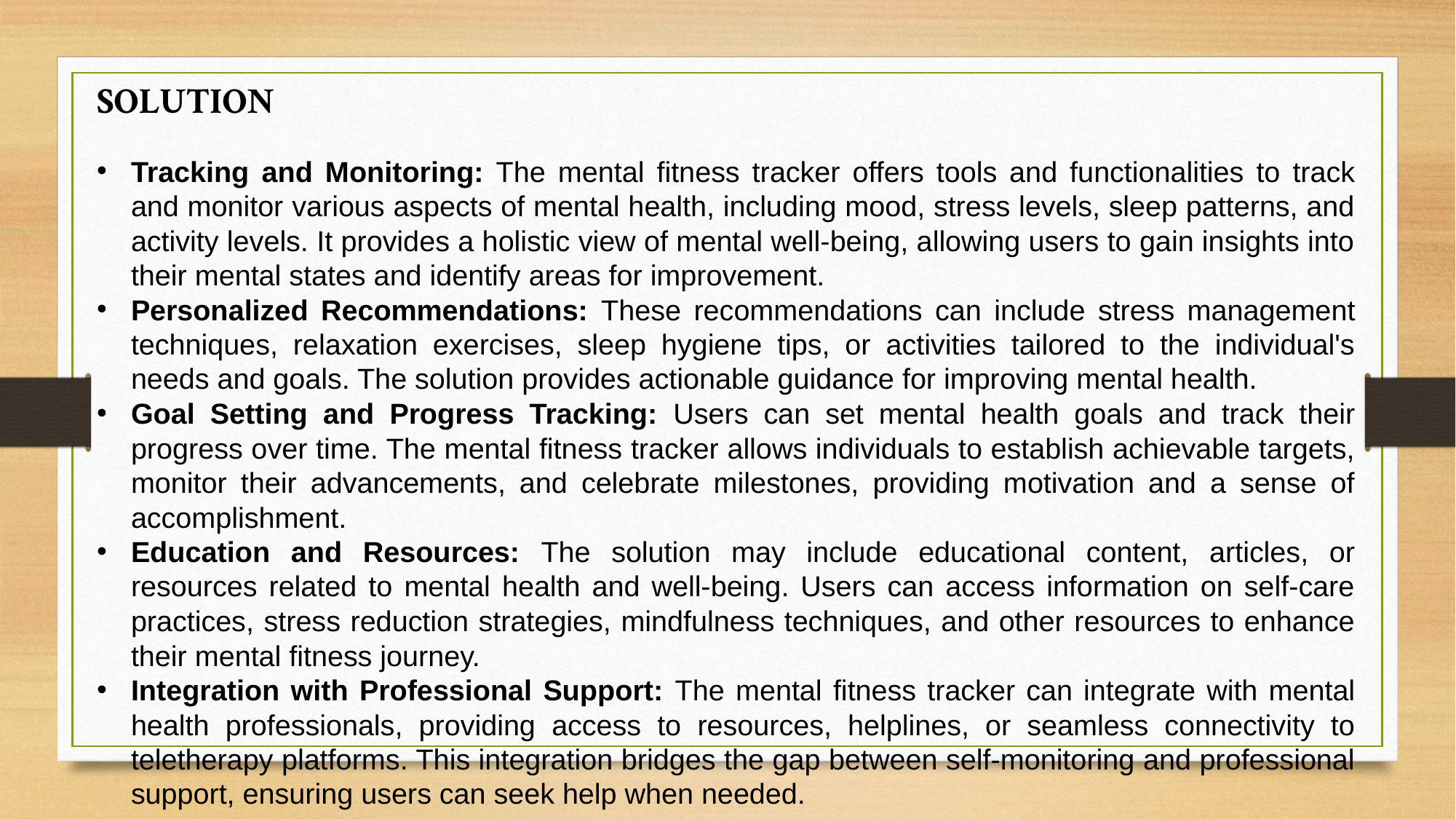

SOLUTION

Tracking and Monitoring: The mental fitness tracker offers tools and functionalities to track and monitor various aspects of mental health, including mood, stress levels, sleep patterns, and activity levels. It provides a holistic view of mental well-being, allowing users to gain insights into their mental states and identify areas for improvement.
Personalized Recommendations: These recommendations can include stress management techniques, relaxation exercises, sleep hygiene tips, or activities tailored to the individual's needs and goals. The solution provides actionable guidance for improving mental health.
Goal Setting and Progress Tracking: Users can set mental health goals and track their progress over time. The mental fitness tracker allows individuals to establish achievable targets, monitor their advancements, and celebrate milestones, providing motivation and a sense of accomplishment.
Education and Resources: The solution may include educational content, articles, or resources related to mental health and well-being. Users can access information on self-care practices, stress reduction strategies, mindfulness techniques, and other resources to enhance their mental fitness journey.
Integration with Professional Support: The mental fitness tracker can integrate with mental health professionals, providing access to resources, helplines, or seamless connectivity to teletherapy platforms. This integration bridges the gap between self-monitoring and professional support, ensuring users can seek help when needed.